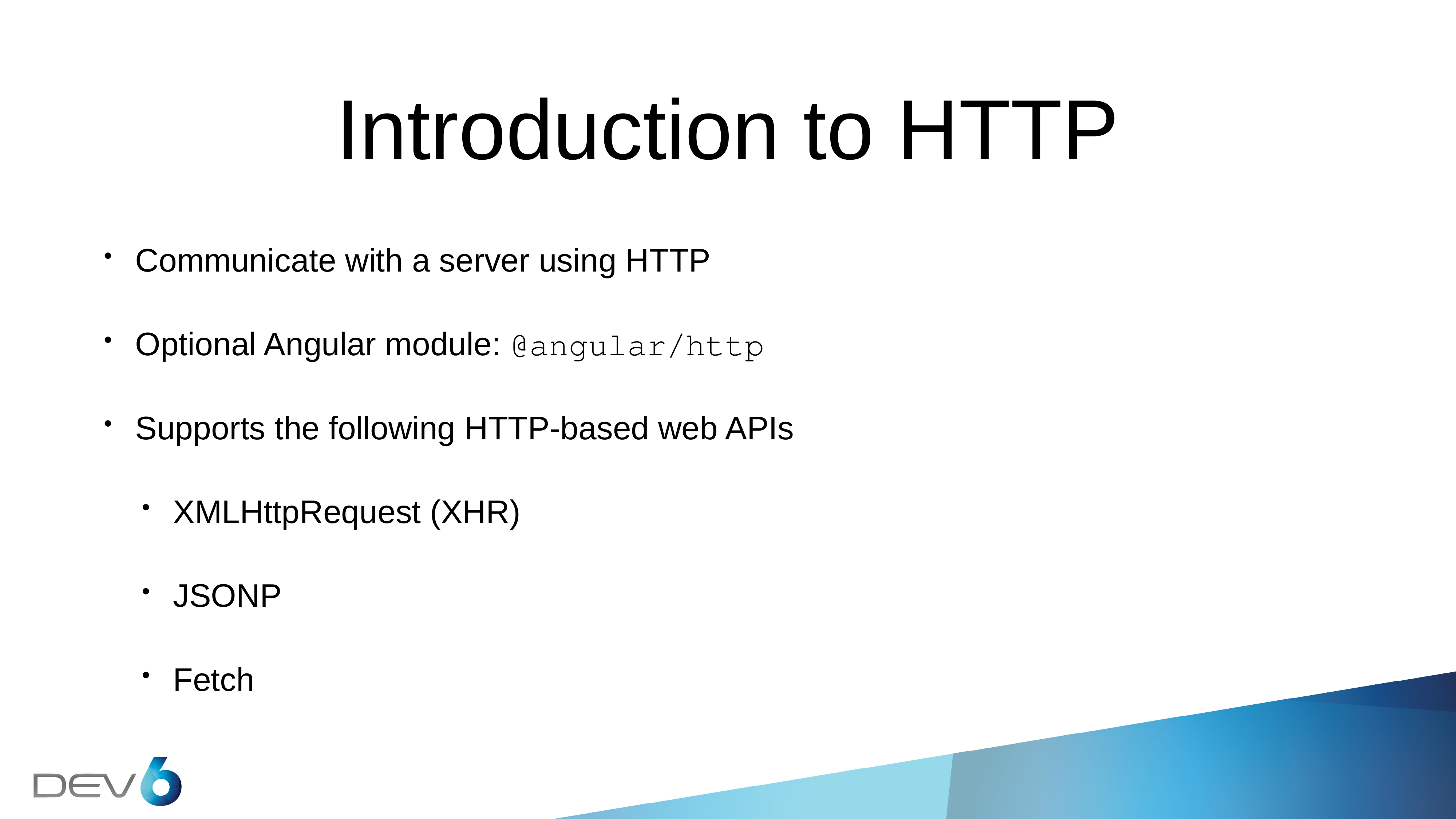

# Introduction to HTTP
Communicate with a server using HTTP
Optional Angular module: @angular/http
Supports the following HTTP-based web APIs
XMLHttpRequest (XHR)
JSONP
Fetch